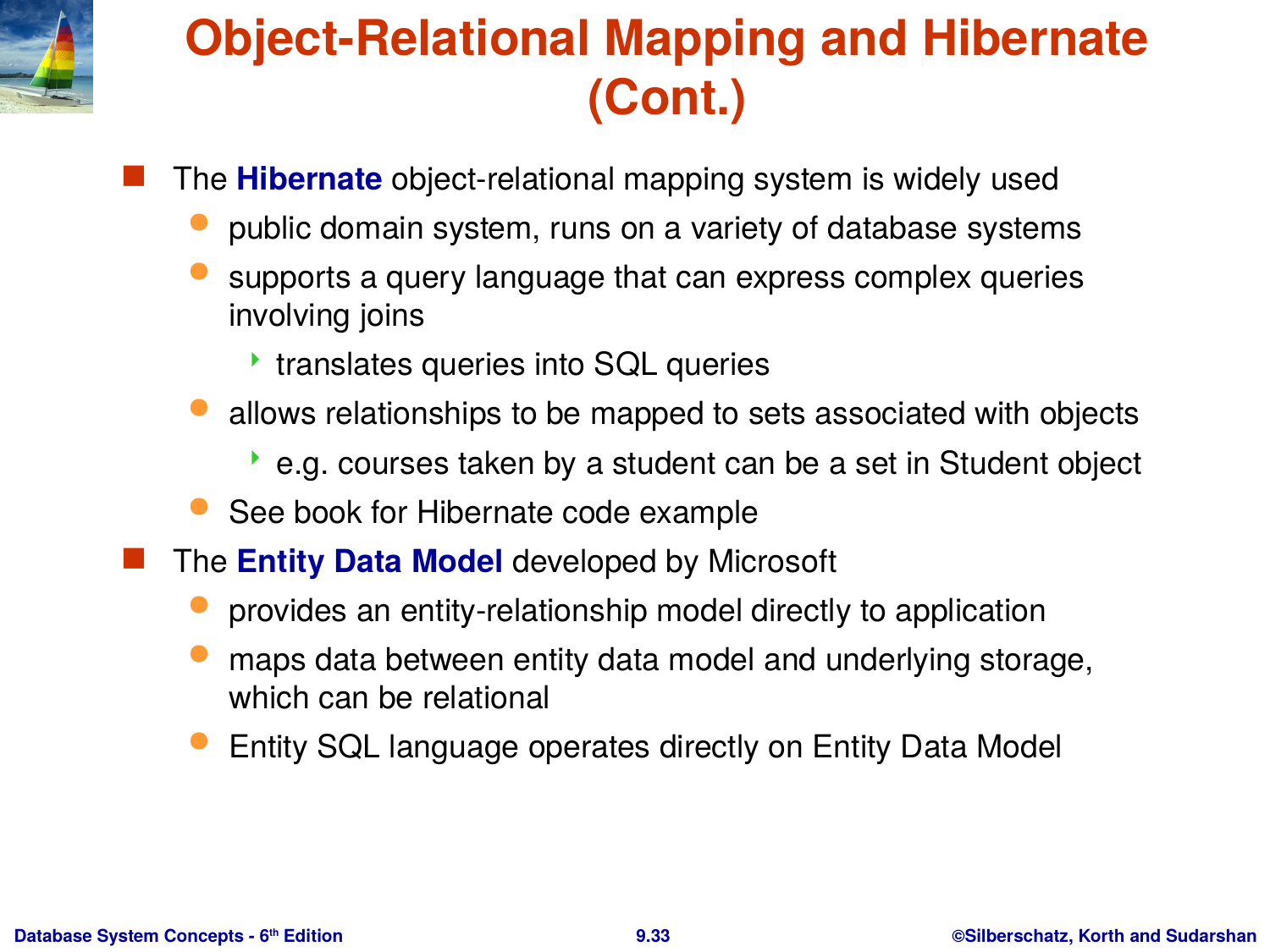

# Object-Relational Mapping and Hibernate (Cont.)
The Hibernate object-relational mapping system is widely used
public domain system, runs on a variety of database systems
supports a query language that can express complex queries involving joins
translates queries into SQL queries
allows relationships to be mapped to sets associated with objects
e.g. courses taken by a student can be a set in Student object
See book for Hibernate code example
The Entity Data Model developed by Microsoft
provides an entity-relationship model directly to application
maps data between entity data model and underlying storage, which can be relational
Entity SQL language operates directly on Entity Data Model